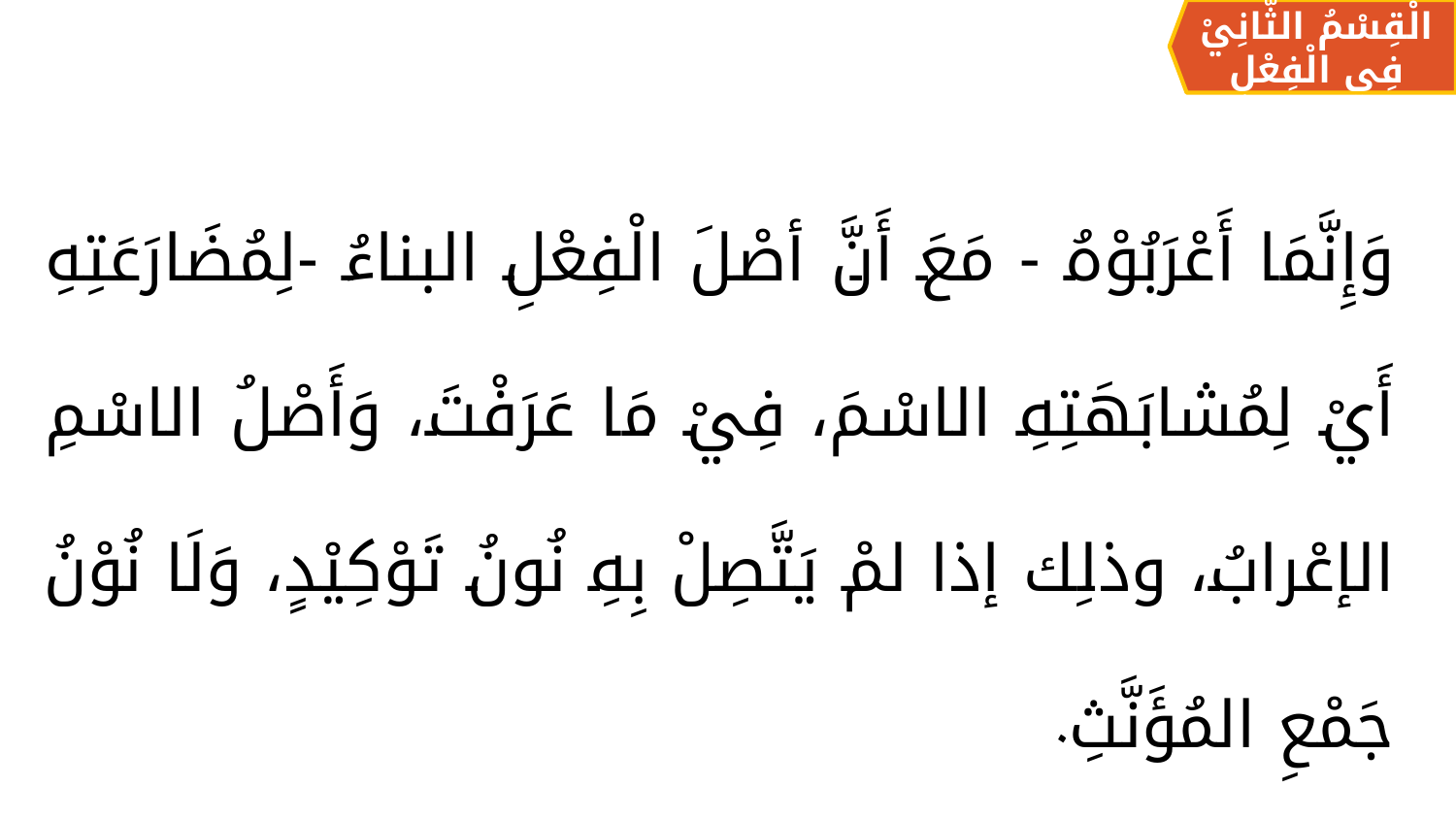

الْقِسْمُ الثَّانِيْ فِي الْفِعْلِ
وَإِنَّمَا أَعْرَبُوْهُ - مَعَ أَنَّ أصْلَ الْفِعْلِ البناءُ -لِمُضَارَعَتِهِ أَيْ لِمُشابَهَتِهِ الاسْمَ، فِيْ مَا عَرَفْتَ، وَأَصْلُ الاسْمِ الإعْرابُ، وذلِك إذا لمْ يَتَّصِلْ بِهِ نُونُ تَوْكِيْدٍ، وَلَا نُوْنُ جَمْعِ المُؤَنَّثِ.